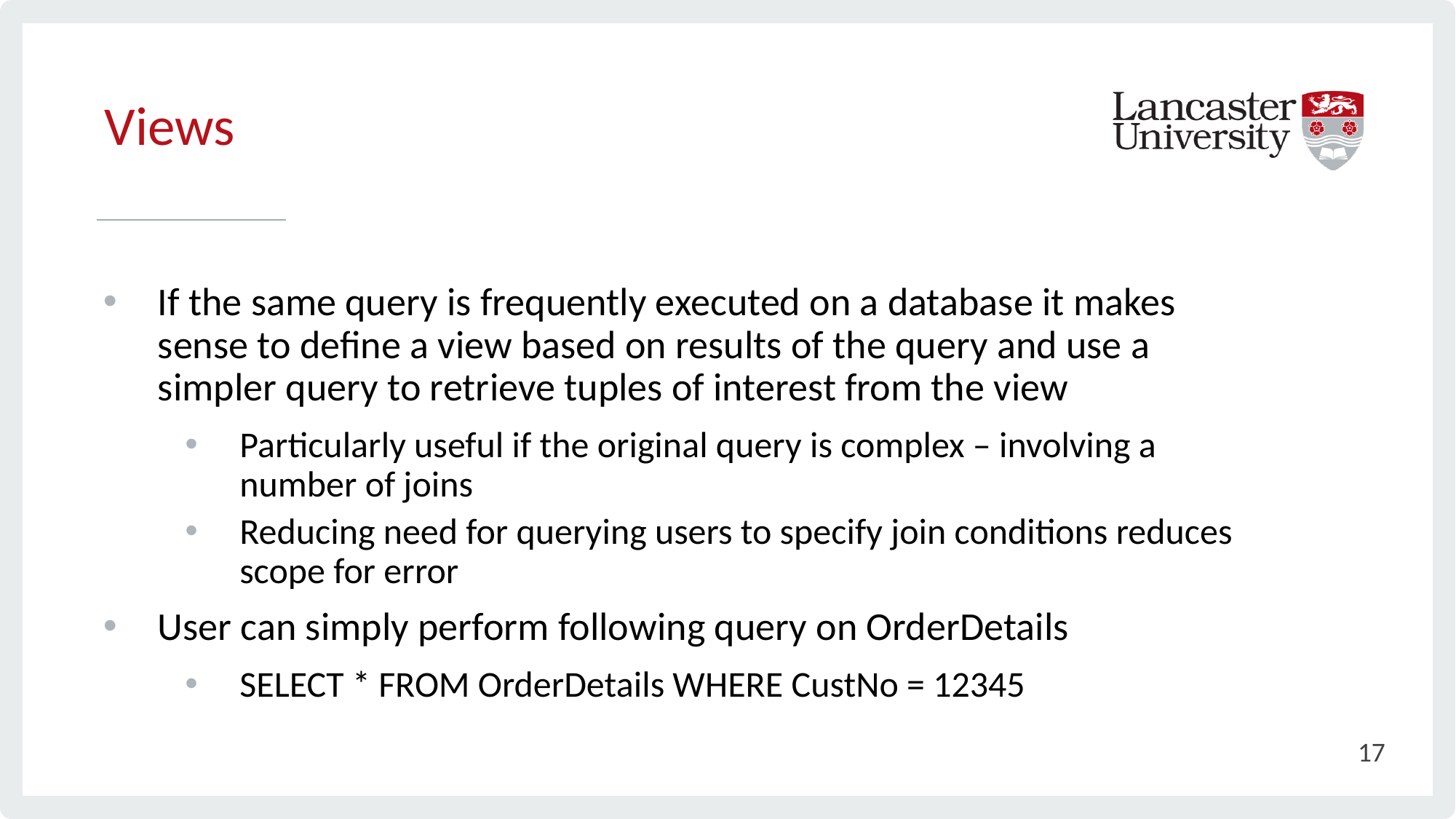

# Views
If the same query is frequently executed on a database it makes sense to define a view based on results of the query and use a simpler query to retrieve tuples of interest from the view
Particularly useful if the original query is complex – involving a number of joins
Reducing need for querying users to specify join conditions reduces scope for error
User can simply perform following query on OrderDetails
SELECT * FROM OrderDetails WHERE CustNo = 12345
17